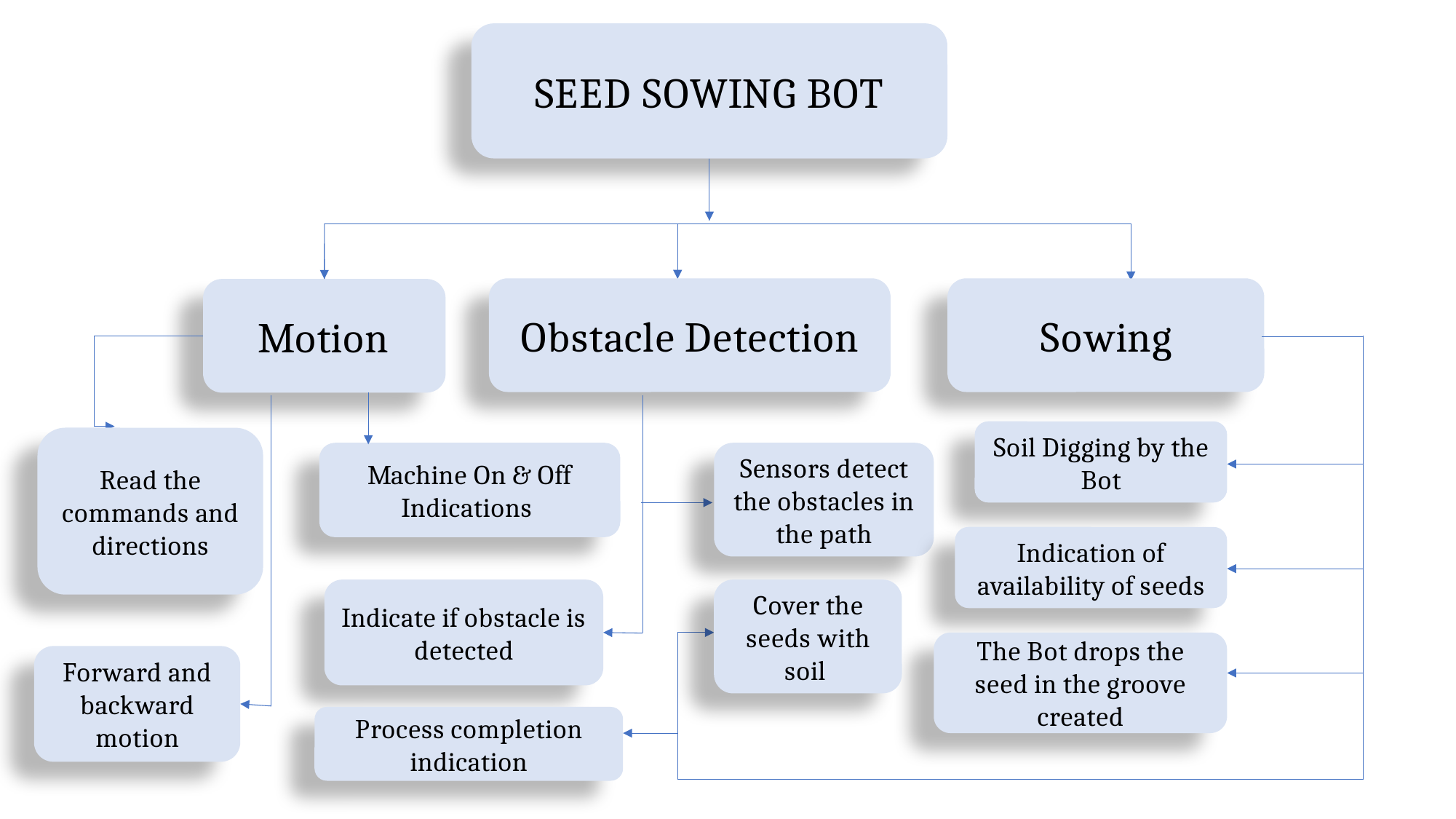

SEED SOWING BOT
Sowing
Obstacle Detection
Motion
Soil Digging by the Bot
Read the commands and directions
Machine On & Off Indications
Sensors detect the obstacles in the path
Indication of availability of seeds
Indicate if obstacle is detected
Cover the seeds with soil
The Bot drops the seed in the groove created
Forward and backward motion
Process completion indication